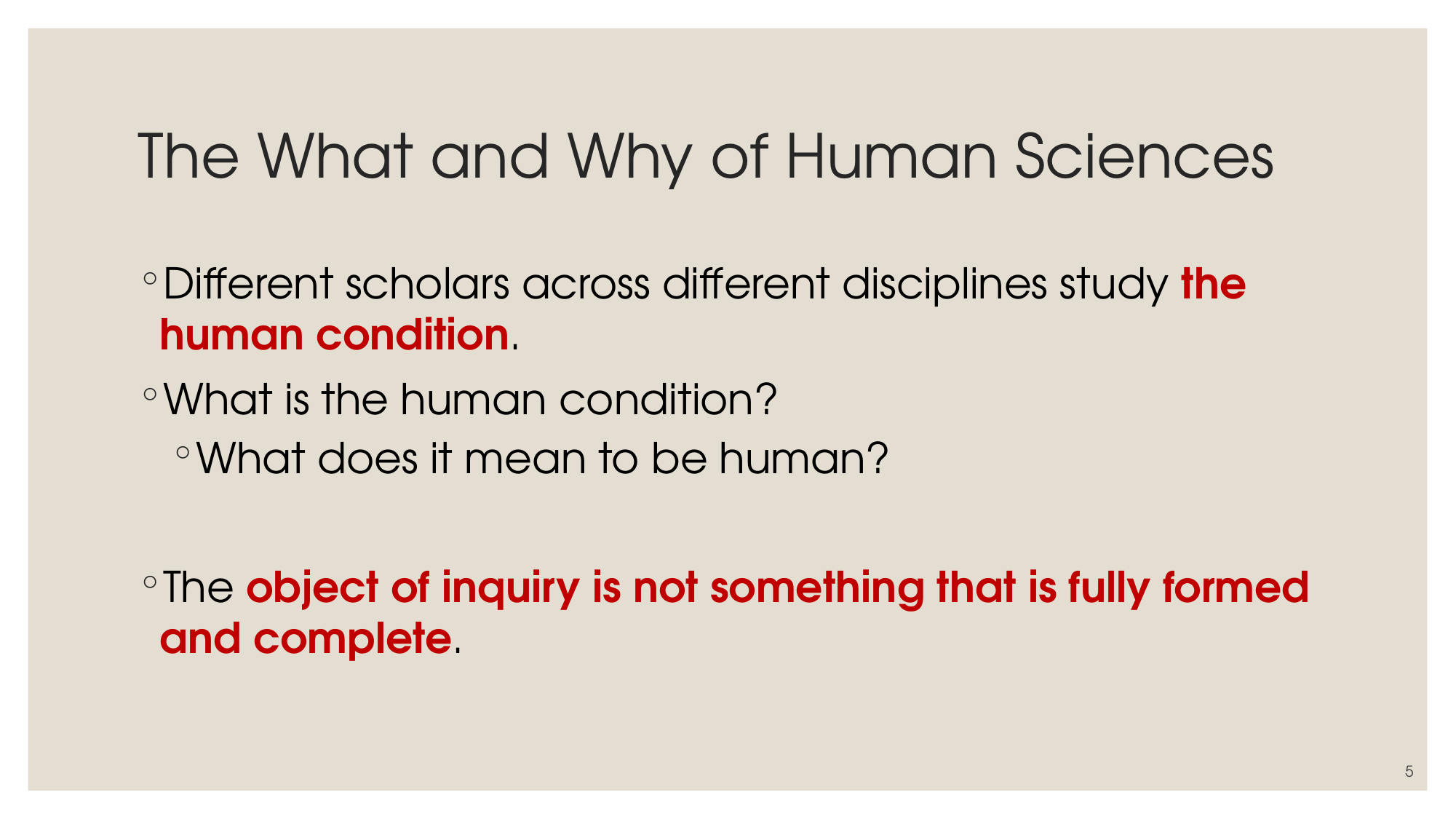

# The What and Why of Human Sciences
Different scholars across different disciplines study the human condition.
What is the human condition?
What does it mean to be human?

The object of inquiry is not something that is fully formed and complete.
5